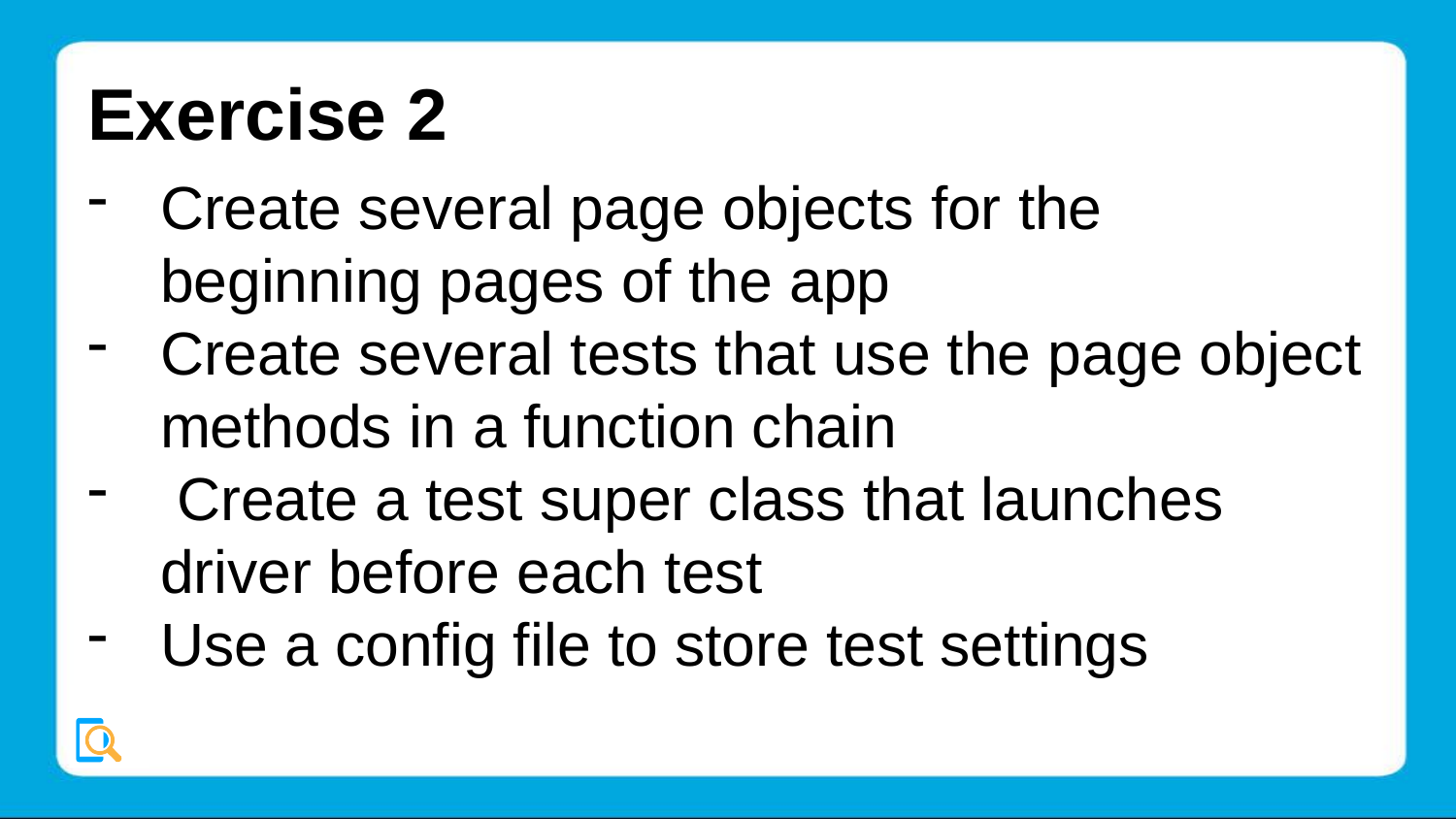

# Exercise 2
Create several page objects for the beginning pages of the app
Create several tests that use the page object methods in a function chain
 Create a test super class that launches driver before each test
Use a config file to store test settings